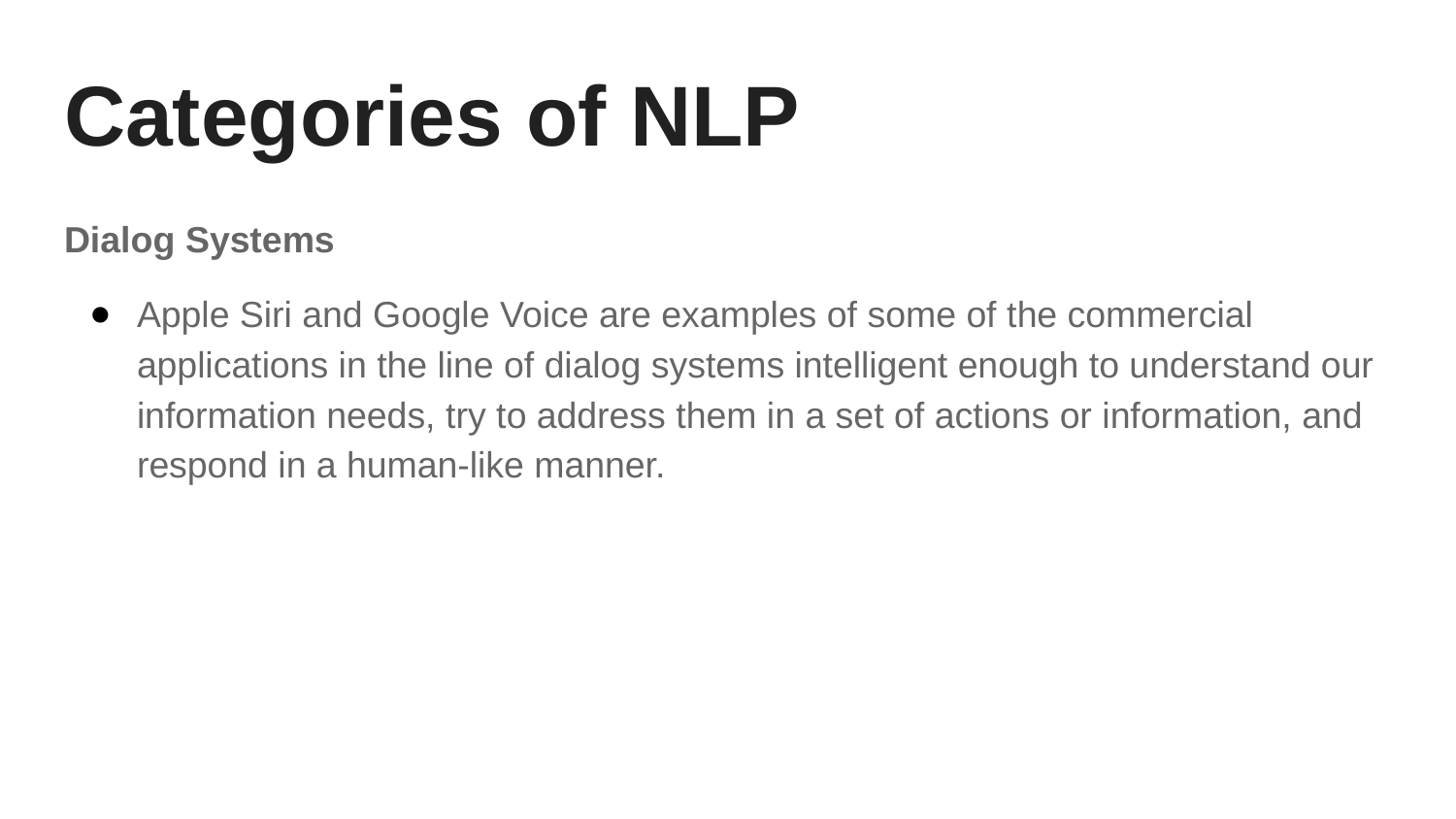

# Categories of NLP
Dialog Systems
Apple Siri and Google Voice are examples of some of the commercial applications in the line of dialog systems intelligent enough to understand our information needs, try to address them in a set of actions or information, and respond in a human-like manner.